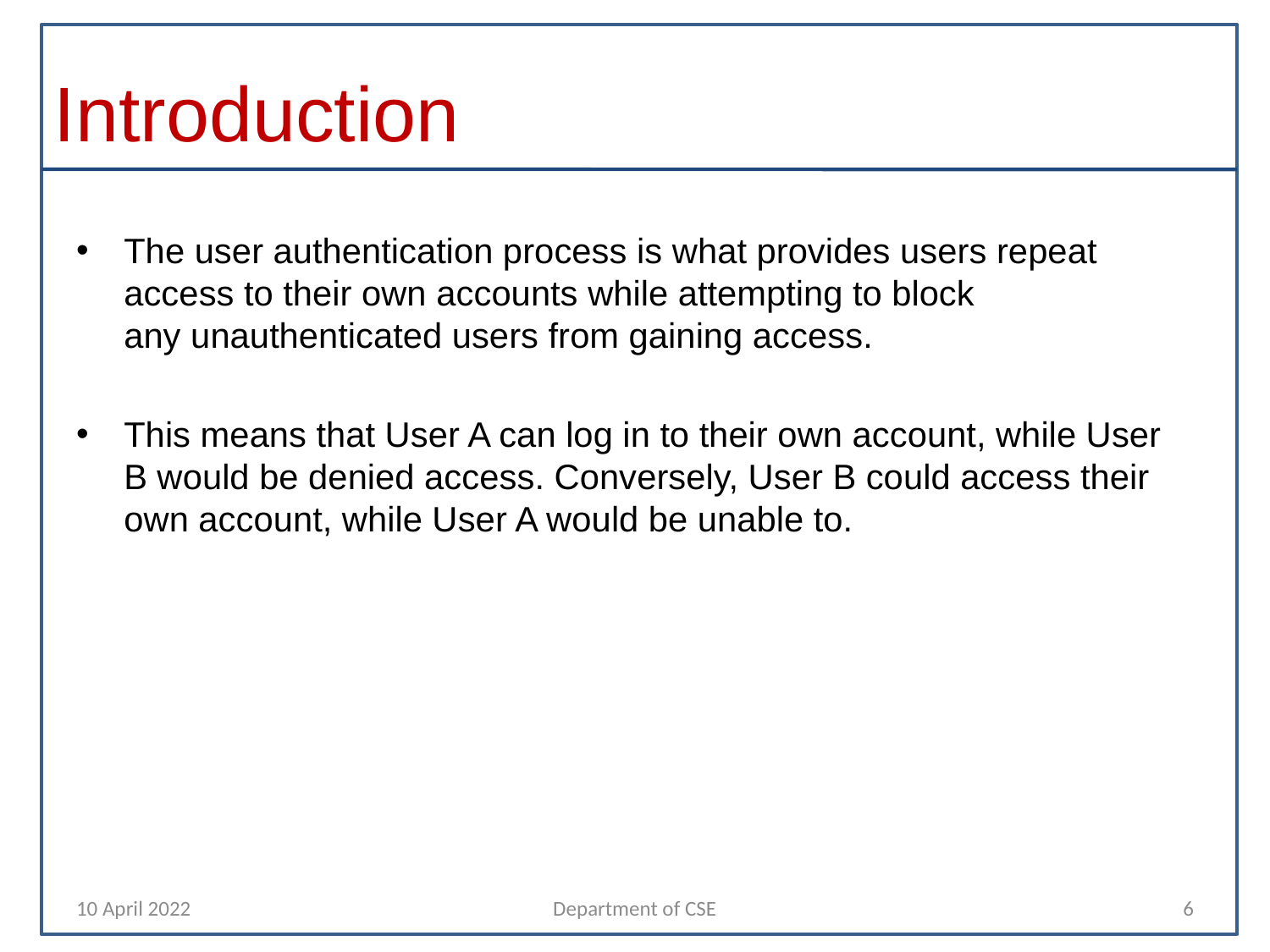

# Introduction
The user authentication process is what provides users repeat access to their own accounts while attempting to block any unauthenticated users from gaining access.

This means that User A can log in to their own account, while User B would be denied access. Conversely, User B could access their own account, while User A would be unable to.
10 April 2022
Department of CSE
6